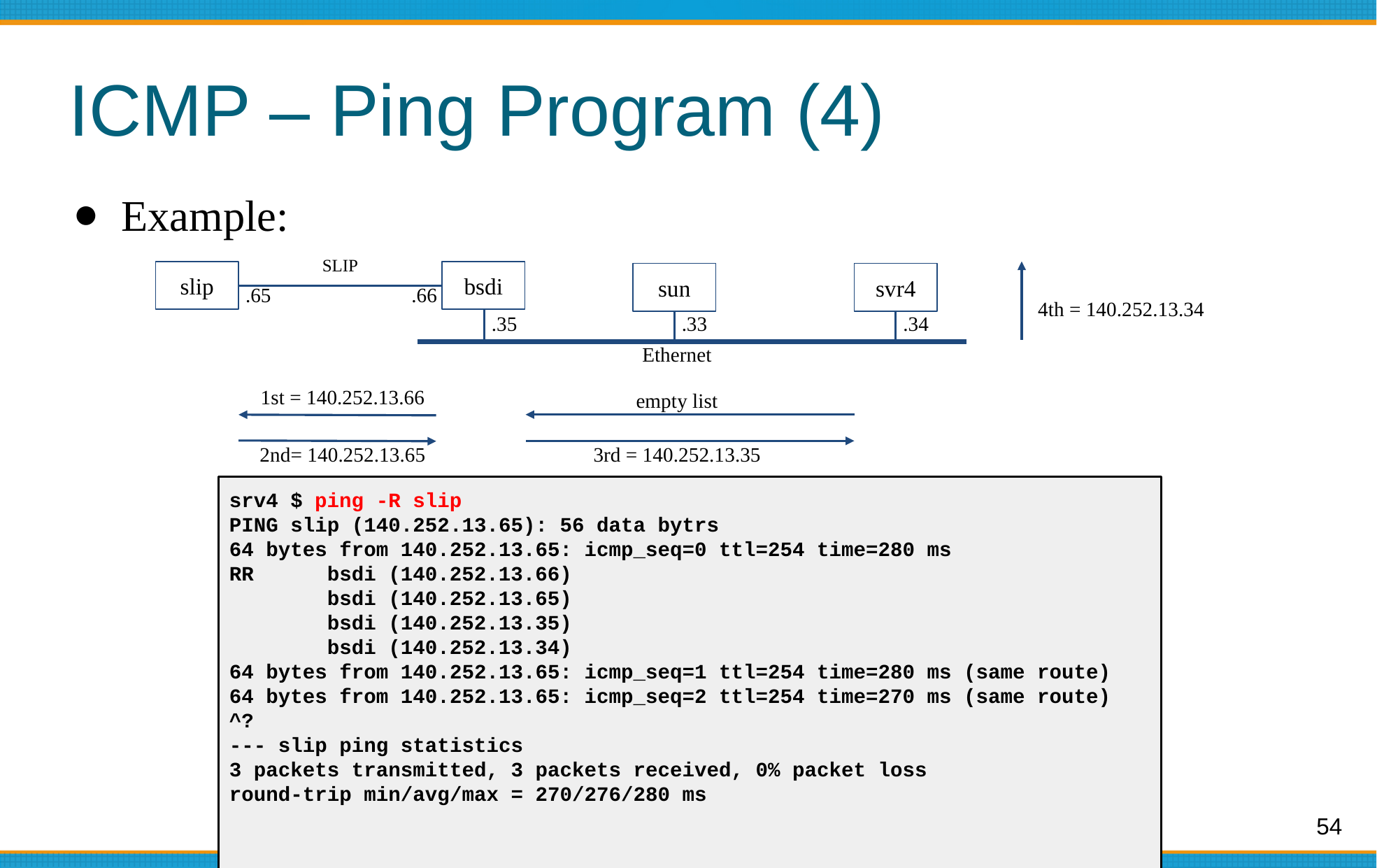

# ICMP – Ping Program (4)
Example:
SLIP
slip
bsdi
sun
svr4
.65
.66
4th = 140.252.13.34
.35
.33
.34
Ethernet
1st = 140.252.13.66
empty list
2nd= 140.252.13.65
3rd = 140.252.13.35
srv4 $ ping -R slip
PING slip (140.252.13.65): 56 data bytrs
64 bytes from 140.252.13.65: icmp_seq=0 ttl=254 time=280 ms
RR      bsdi (140.252.13.66)
        bsdi (140.252.13.65)
        bsdi (140.252.13.35)
        bsdi (140.252.13.34)
64 bytes from 140.252.13.65: icmp_seq=1 ttl=254 time=280 ms (same route)
64 bytes from 140.252.13.65: icmp_seq=2 ttl=254 time=270 ms (same route)
^?
--- slip ping statistics
3 packets transmitted, 3 packets received, 0% packet loss
round-trip min/avg/max = 270/276/280 ms
54